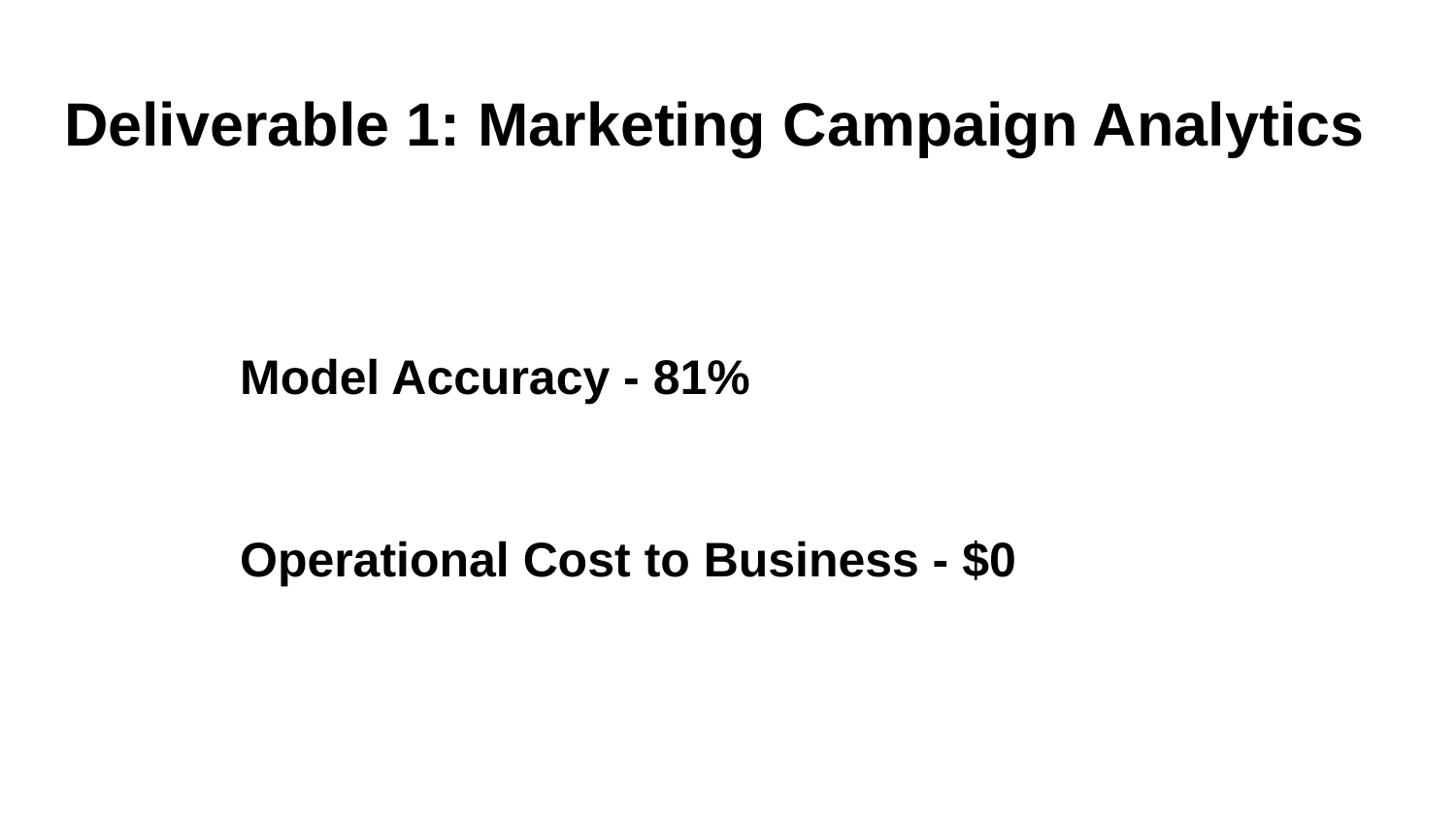

# Deliverable 1: Marketing Campaign Analytics
Model Accuracy - 81%

Operational Cost to Business - $0